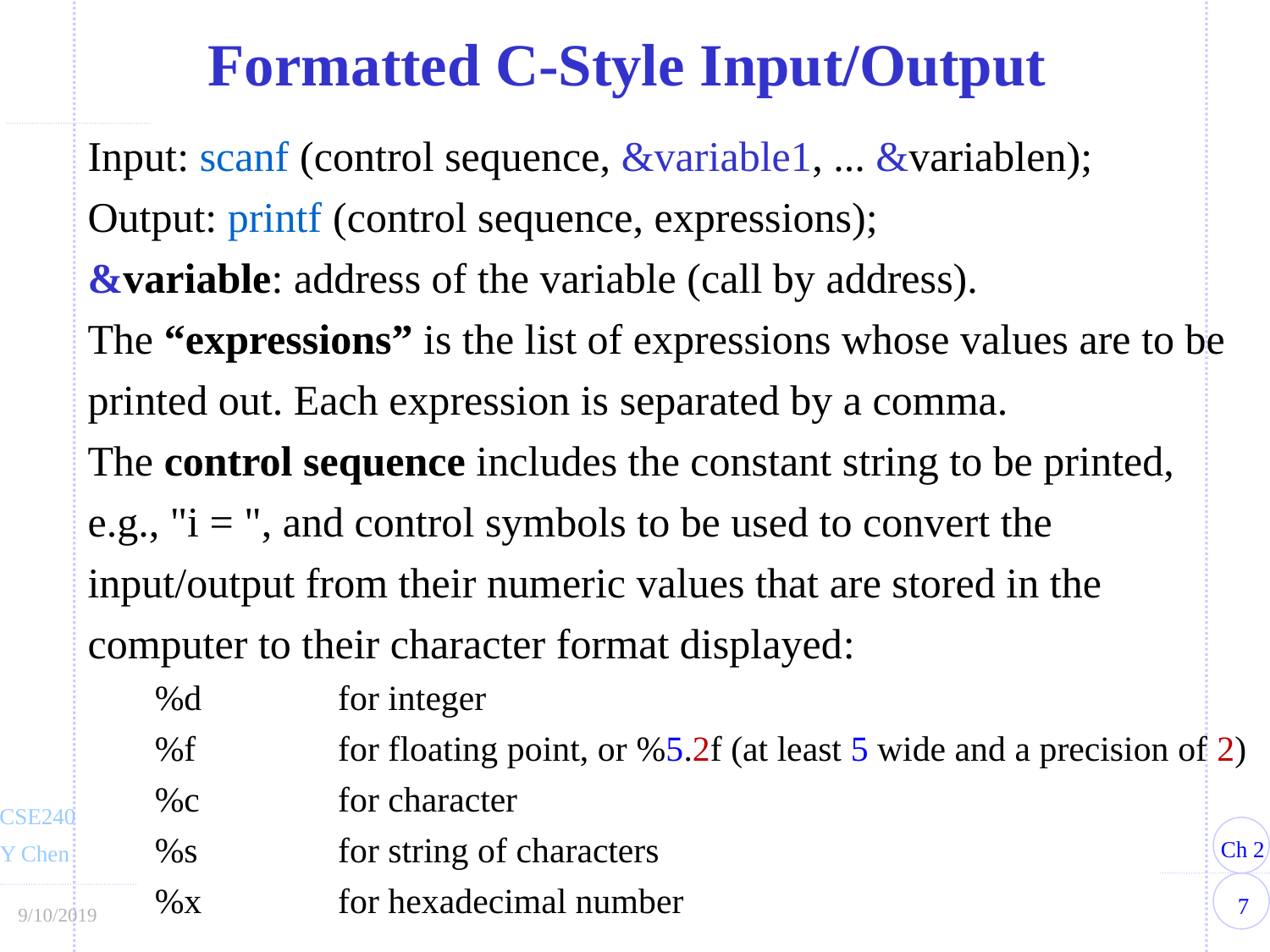

Formatted C-Style Input/Output
Input: scanf (control sequence, &variable1, ... &variablen);
Output: printf (control sequence, expressions);
&variable: address of the variable (call by address).
The “expressions” is the list of expressions whose values are to be printed out. Each expression is separated by a comma.
The control sequence includes the constant string to be printed, e.g., "i = ", and control symbols to be used to convert the input/output from their numeric values that are stored in the computer to their character format displayed:
%d 	for integer
%f 	for floating point, or %5.2f (at least 5 wide and a precision of 2)
%c 	for character
%s	for string of characters
%x	for hexadecimal number